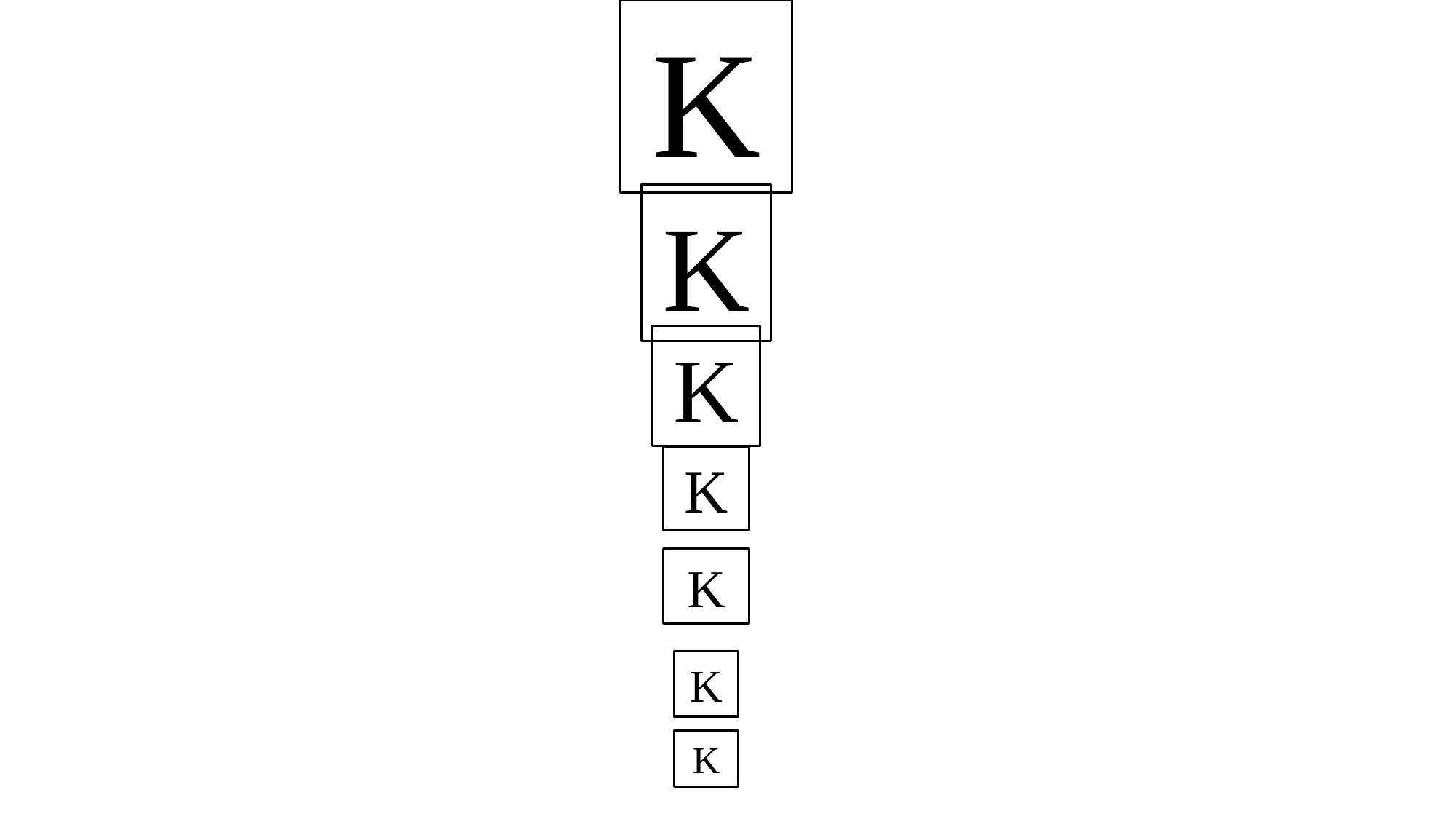

K
K
K
K
K
K
K